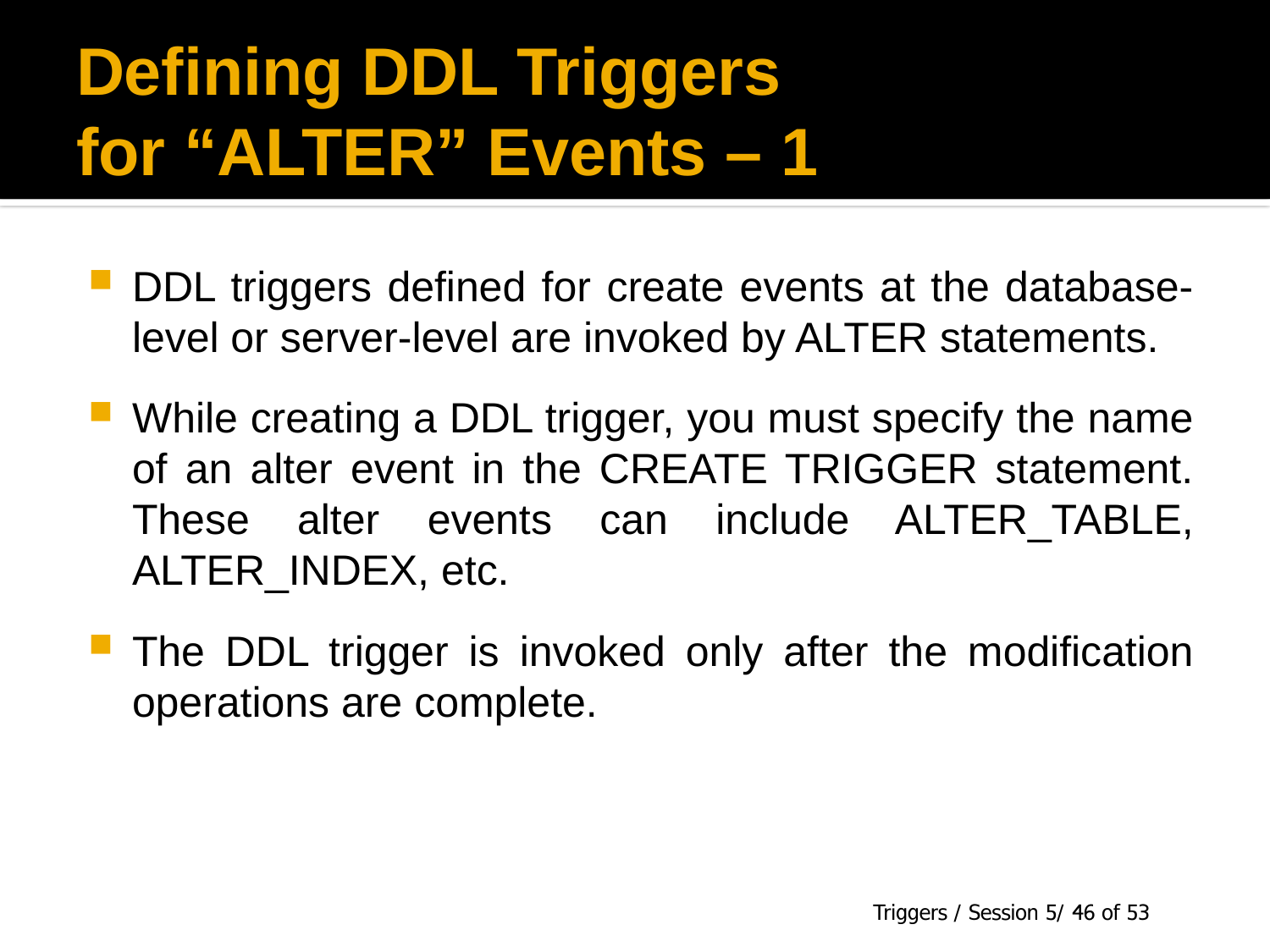

# Defining DDL Triggers for “ALTER” Events – 1
DDL triggers defined for create events at the database-level or server-level are invoked by ALTER statements.
While creating a DDL trigger, you must specify the name of an alter event in the CREATE TRIGGER statement. These alter events can include ALTER_TABLE, ALTER_INDEX, etc.
The DDL trigger is invoked only after the modification operations are complete.